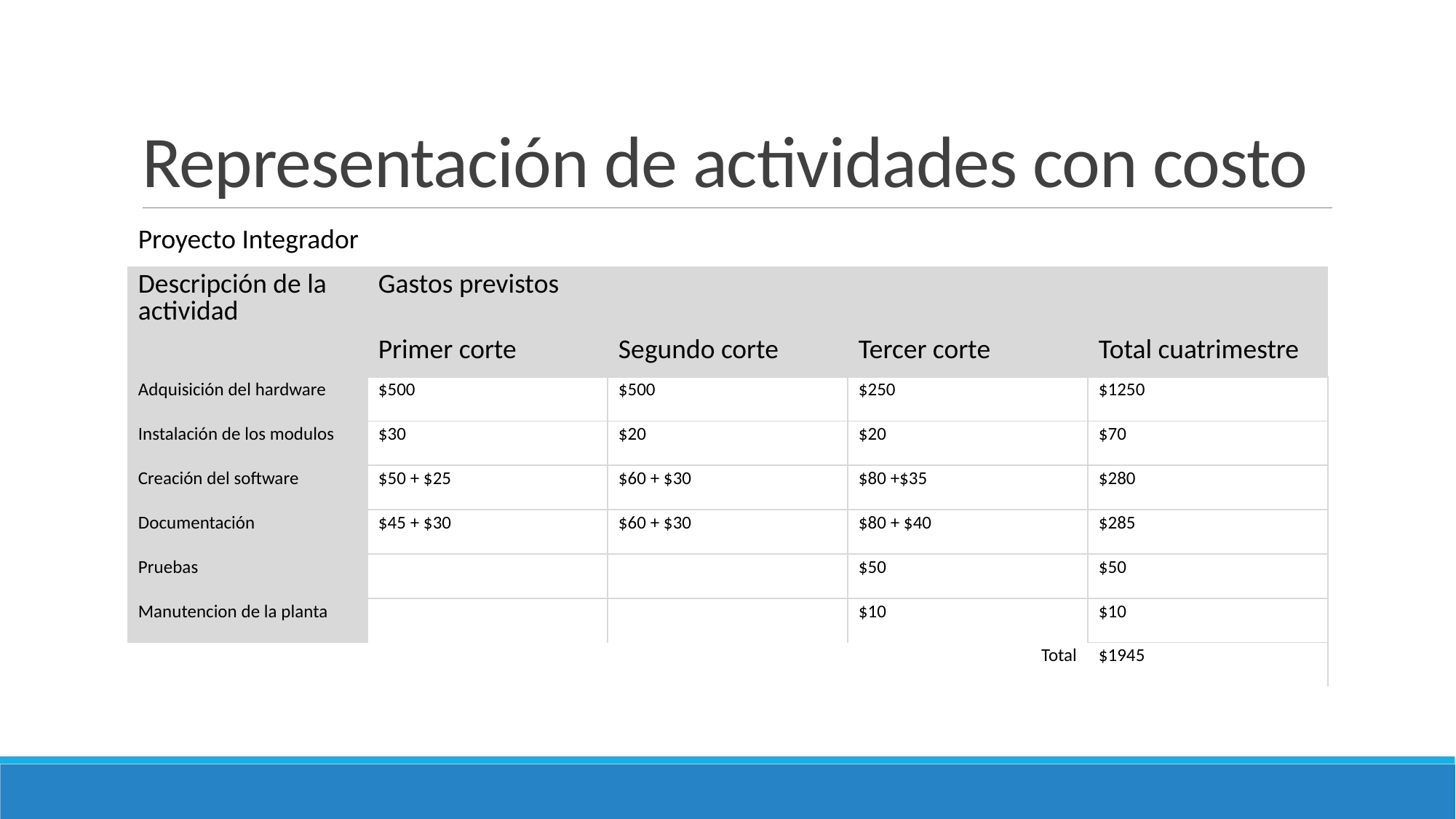

# Representación de actividades con costo
| Proyecto Integrador |  |  |  |  |
| --- | --- | --- | --- | --- |
| Descripción de la actividad | Gastos previstos |  |  |  |
|  | Primer corte | Segundo corte | Tercer corte | Total cuatrimestre |
| Adquisición del hardware | $500 | $500 | $250 | $1250 |
| Instalación de los modulos | $30 | $20 | $20 | $70 |
| Creación del software | $50 + $25 | $60 + $30 | $80 +$35 | $280 |
| Documentación | $45 + $30 | $60 + $30 | $80 + $40 | $285 |
| Pruebas |  |  | $50 | $50 |
| Manutencion de la planta |  |  | $10 | $10 |
| Total |  |  |  | $1945 |